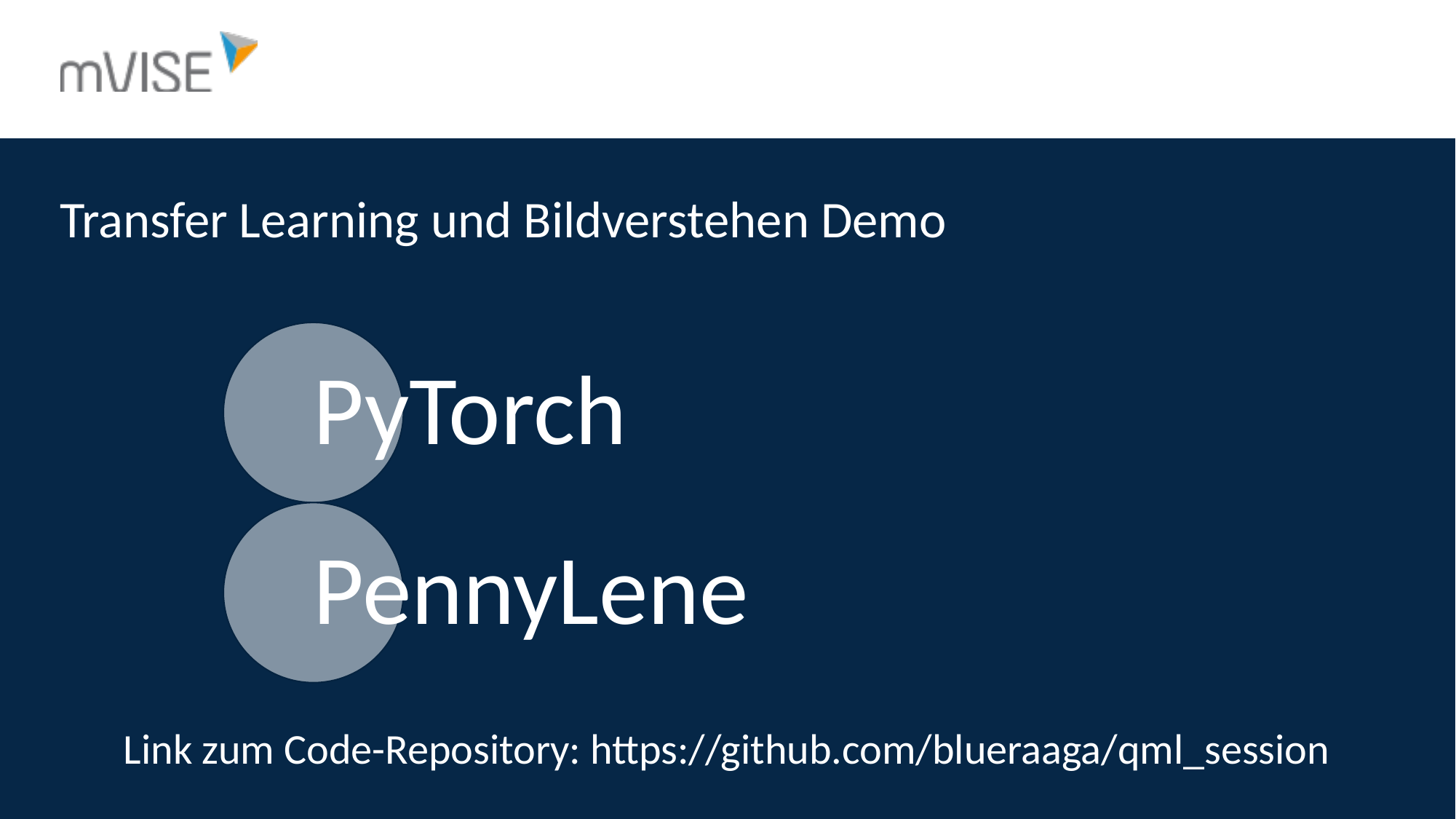

# Transfer Learning und Bildverstehen Demo
PyTorch
PennyLene
Link zum Code-Repository: https://github.com/blueraaga/qml_session